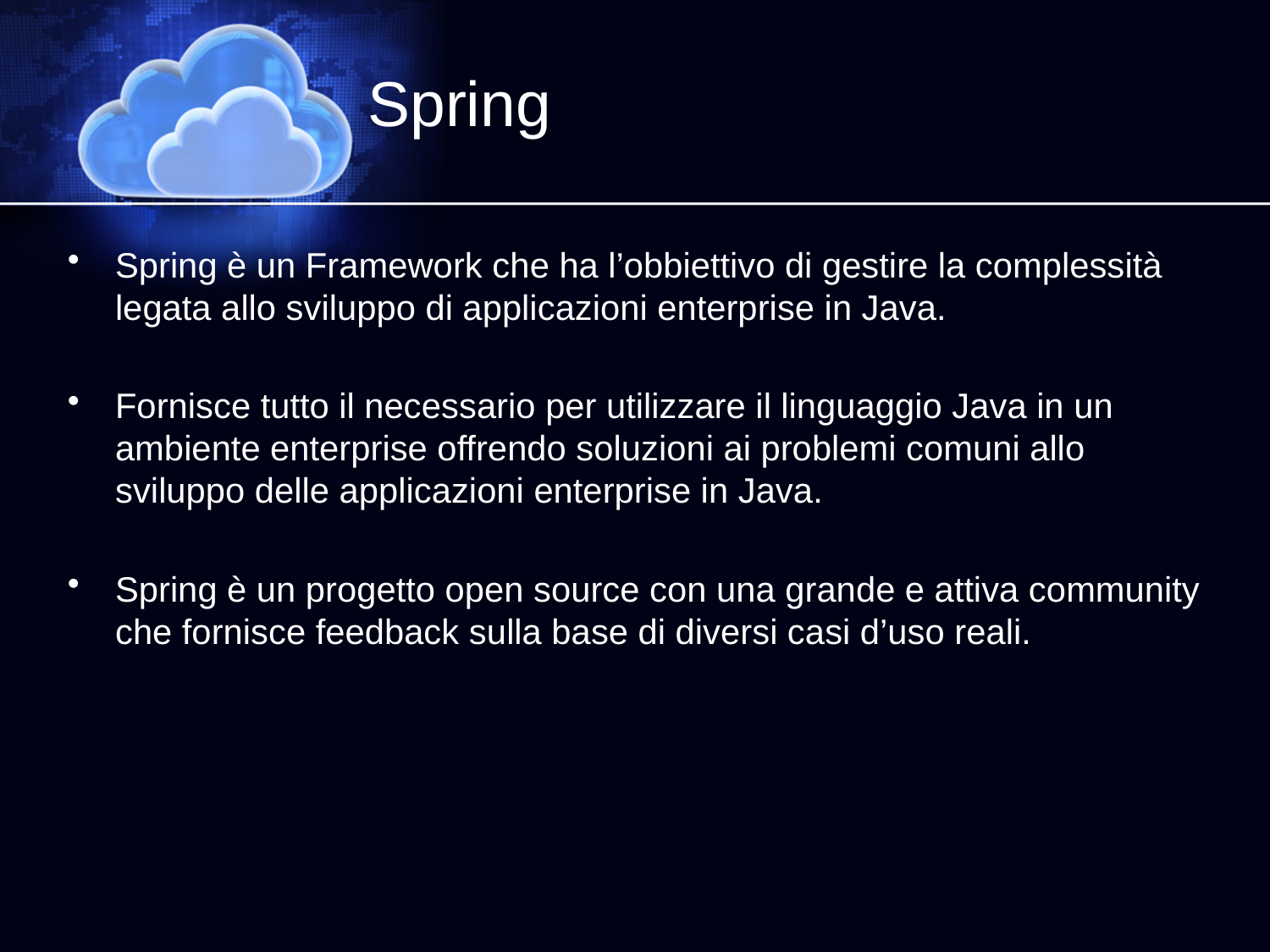

# Spring
Spring è un Framework che ha l’obbiettivo di gestire la complessità legata allo sviluppo di applicazioni enterprise in Java.

Fornisce tutto il necessario per utilizzare il linguaggio Java in un ambiente enterprise offrendo soluzioni ai problemi comuni allo sviluppo delle applicazioni enterprise in Java.

Spring è un progetto open source con una grande e attiva community che fornisce feedback sulla base di diversi casi d’uso reali.